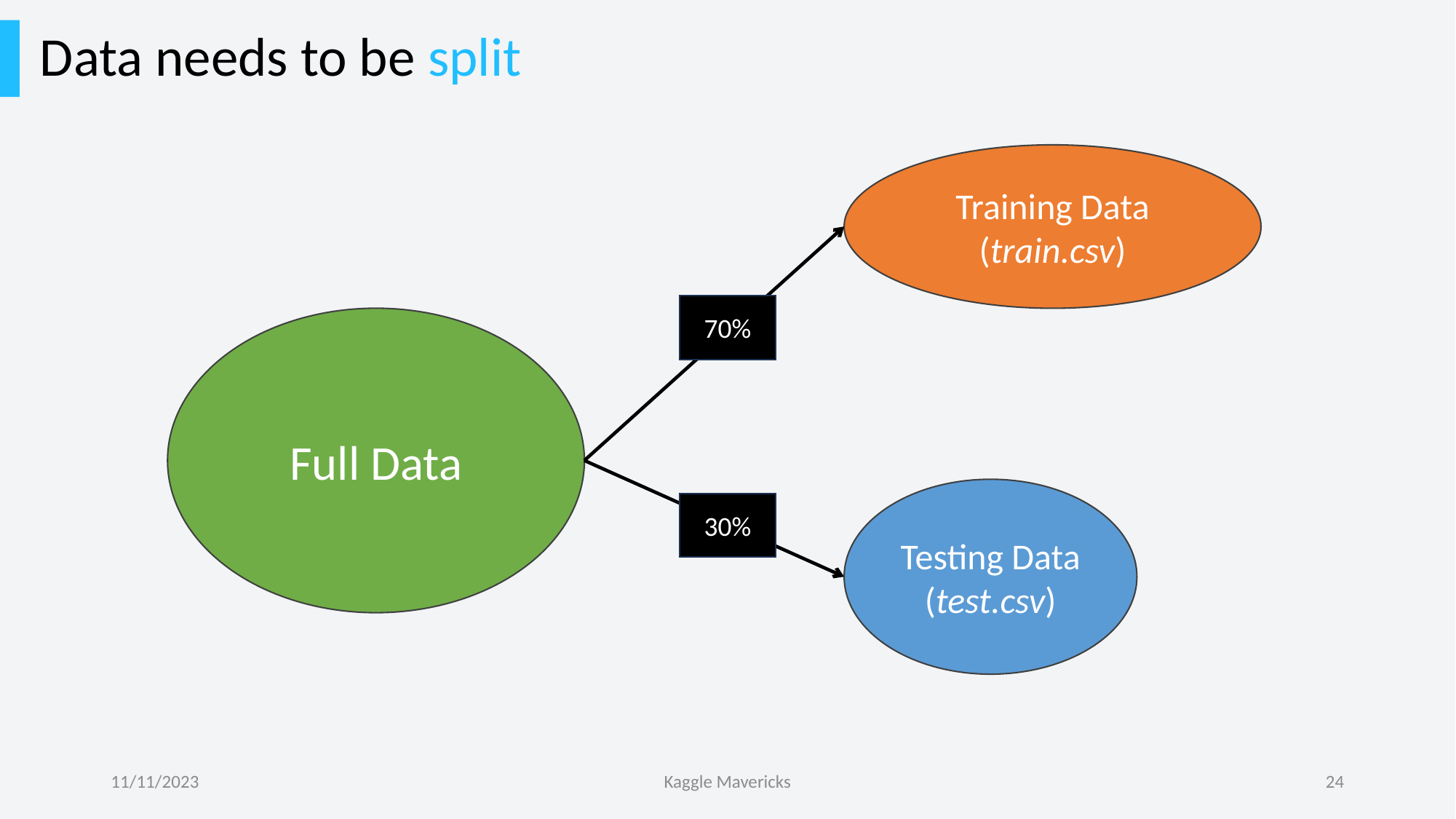

# Data needs to be split
Training Data
(train.csv)
70%
Full Data
Testing Data
(test.csv)
30%
11/11/2023
Kaggle Mavericks
24